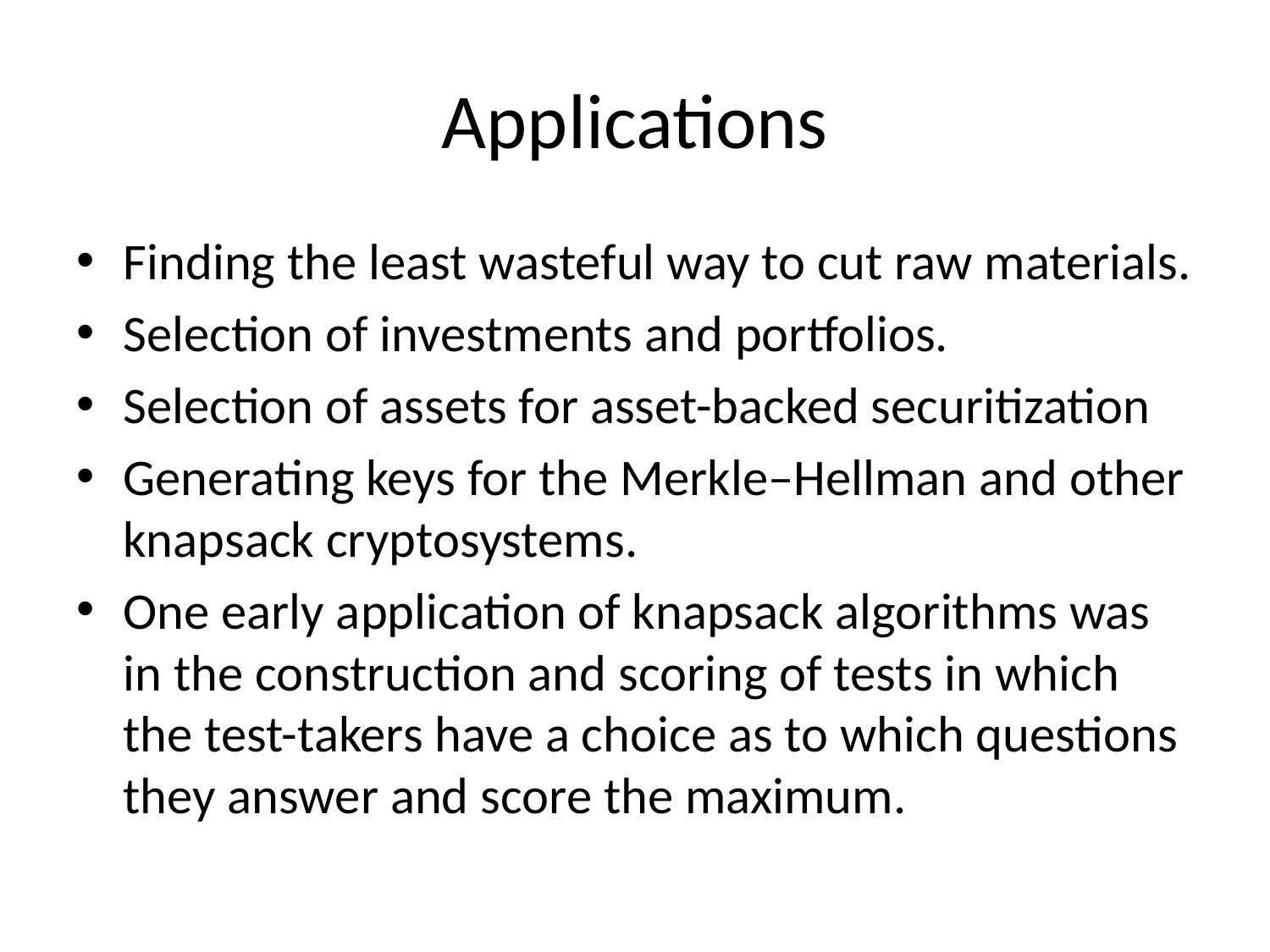

# Applications
Finding the least wasteful way to cut raw materials.
Selection of investments and portfolios.
Selection of assets for asset-backed securitization
Generating keys for the Merkle–Hellman and other knapsack cryptosystems.
One early application of knapsack algorithms was in the construction and scoring of tests in which the test-takers have a choice as to which questions they answer and score the maximum.